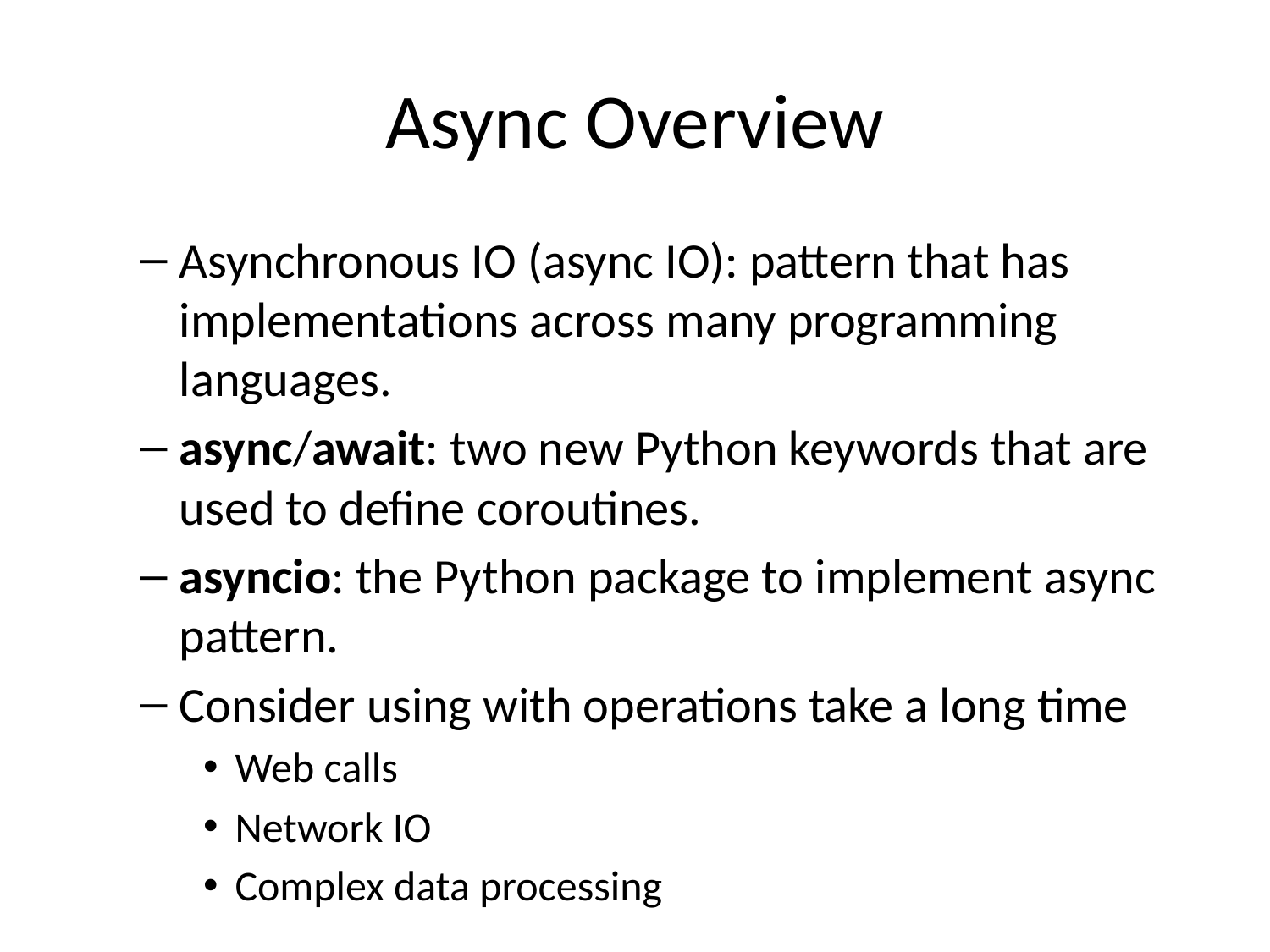

# Async Overview
Asynchronous IO (async IO): pattern that has implementations across many programming languages.
async/await: two new Python keywords that are used to define coroutines.
asyncio: the Python package to implement async pattern.
Consider using with operations take a long time
Web calls
Network IO
Complex data processing